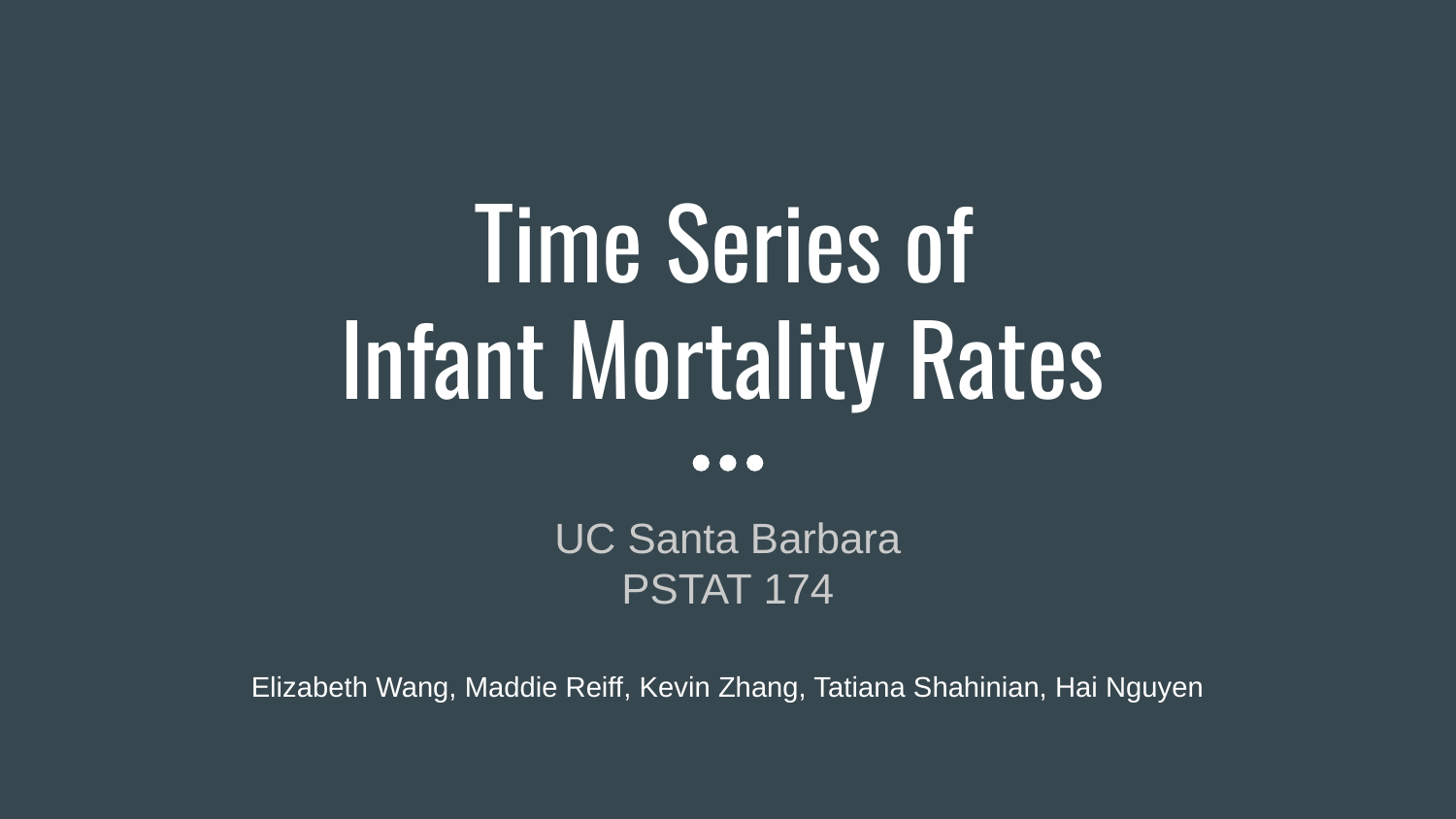

# Time Series of
Infant Mortality Rates

UC Santa Barbara
PSTAT 174

Elizabeth Wang, Maddie Reiff, Kevin Zhang, Tatiana Shahinian, Hai Nguyen